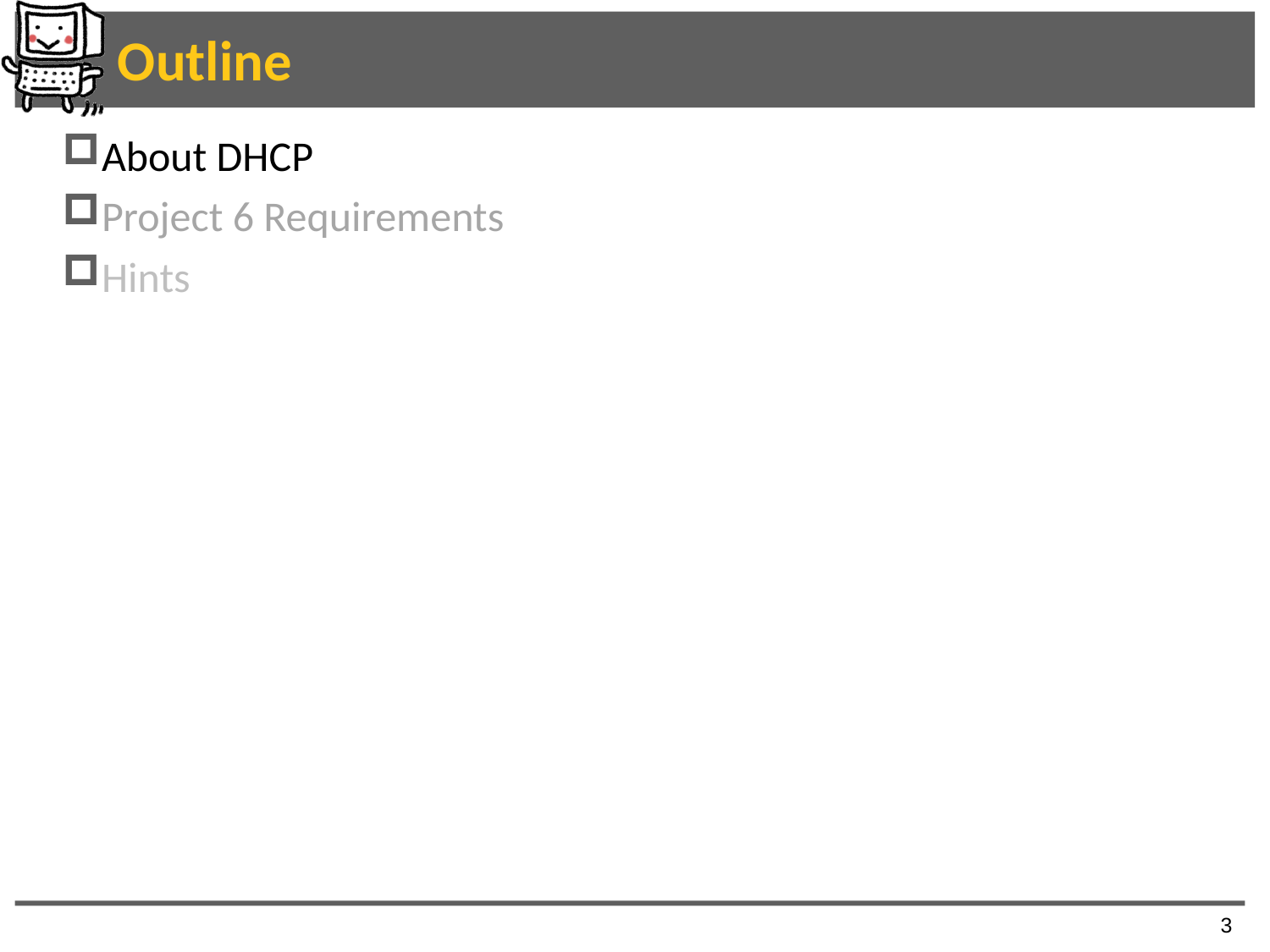

# Outline
About DHCP
Project 6 Requirements
Hints

3